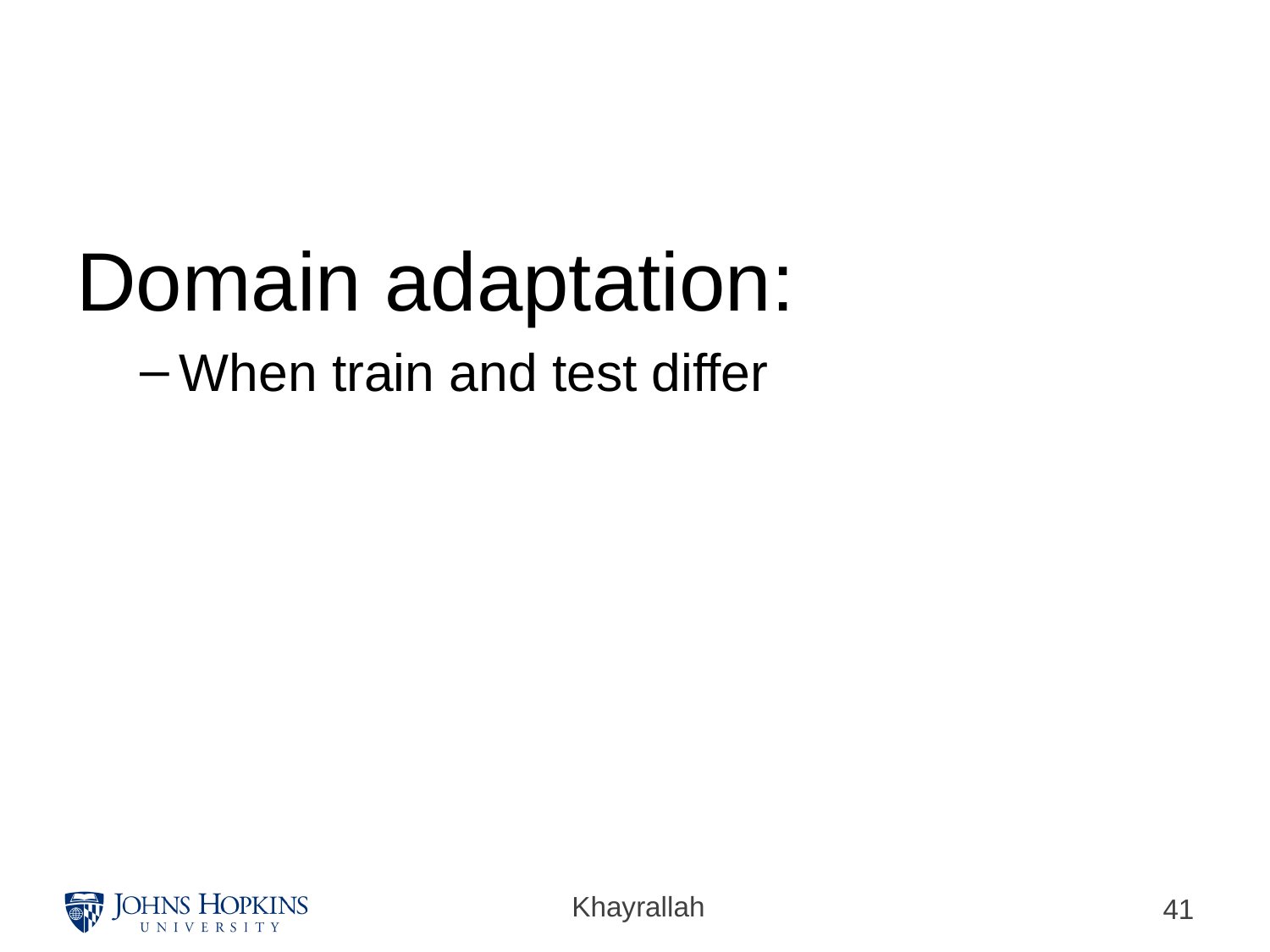

#
Domain adaptation:
When train and test differ
Khayrallah